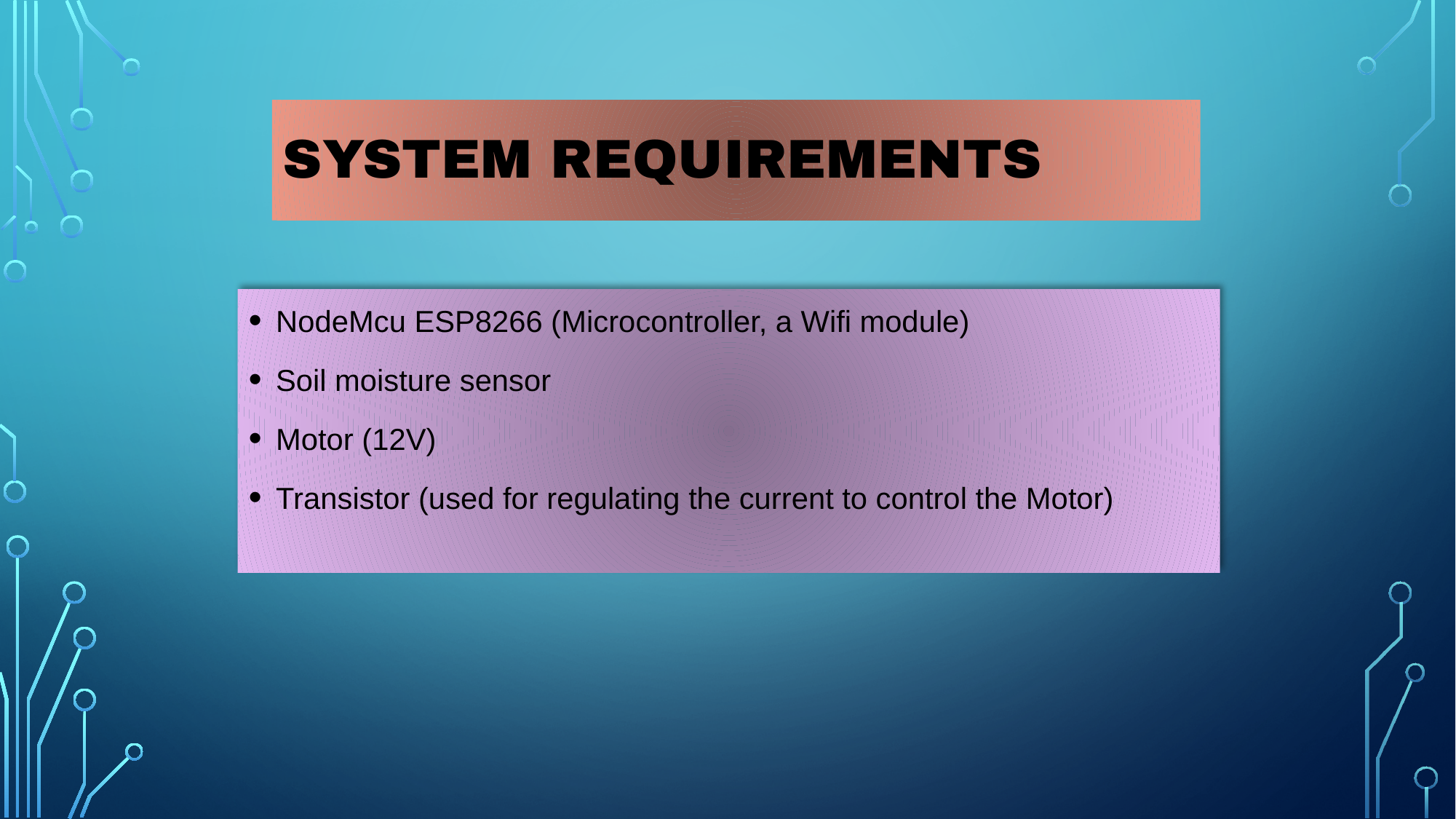

# System Requirements
NodeMcu ESP8266 (Microcontroller, a Wifi module)
Soil moisture sensor
Motor (12V)
Transistor (used for regulating the current to control the Motor)